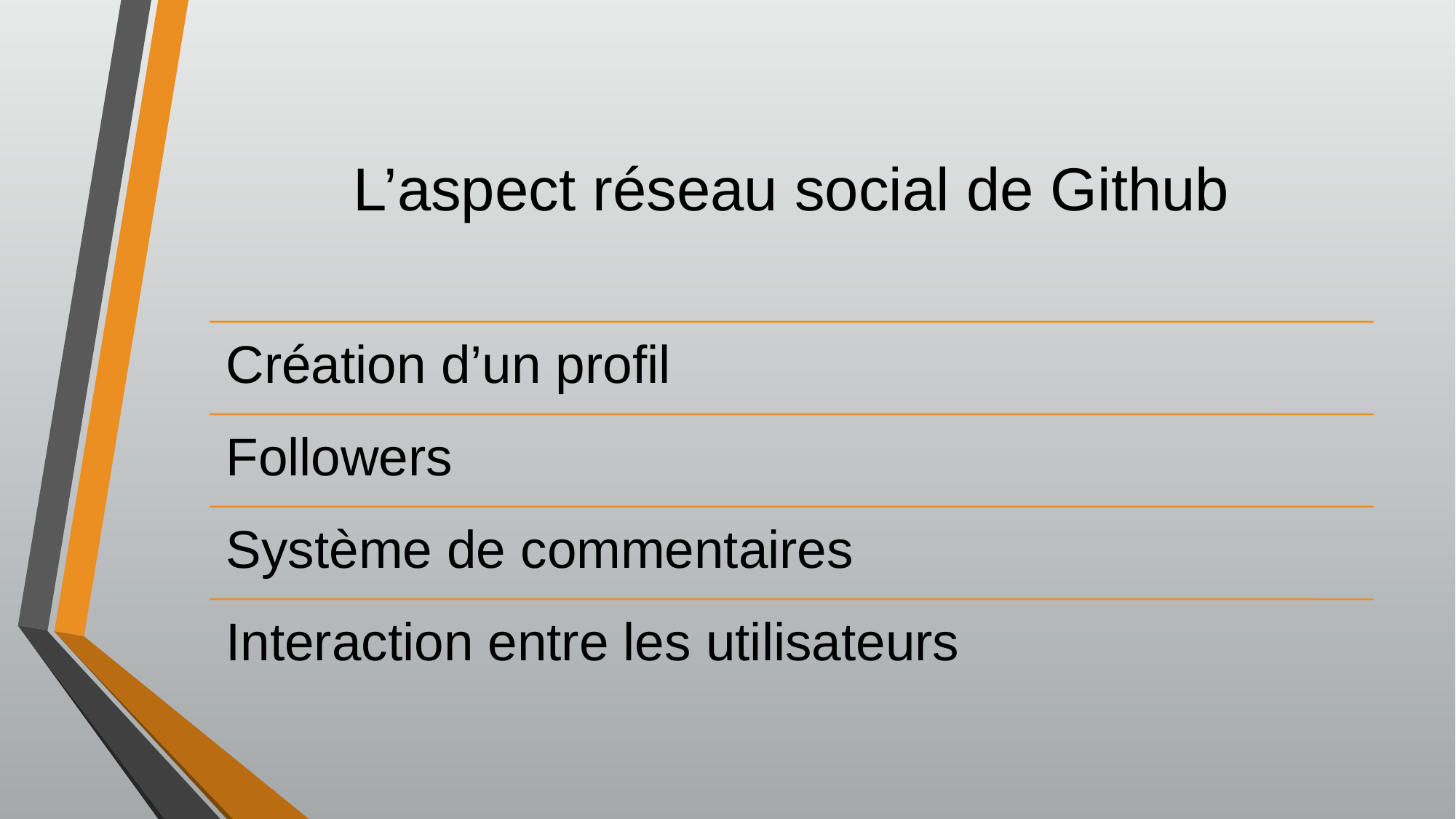

# L’aspect réseau social de Github
Création d’un profil
Followers
Système de commentaires
Interaction entre les utilisateurs